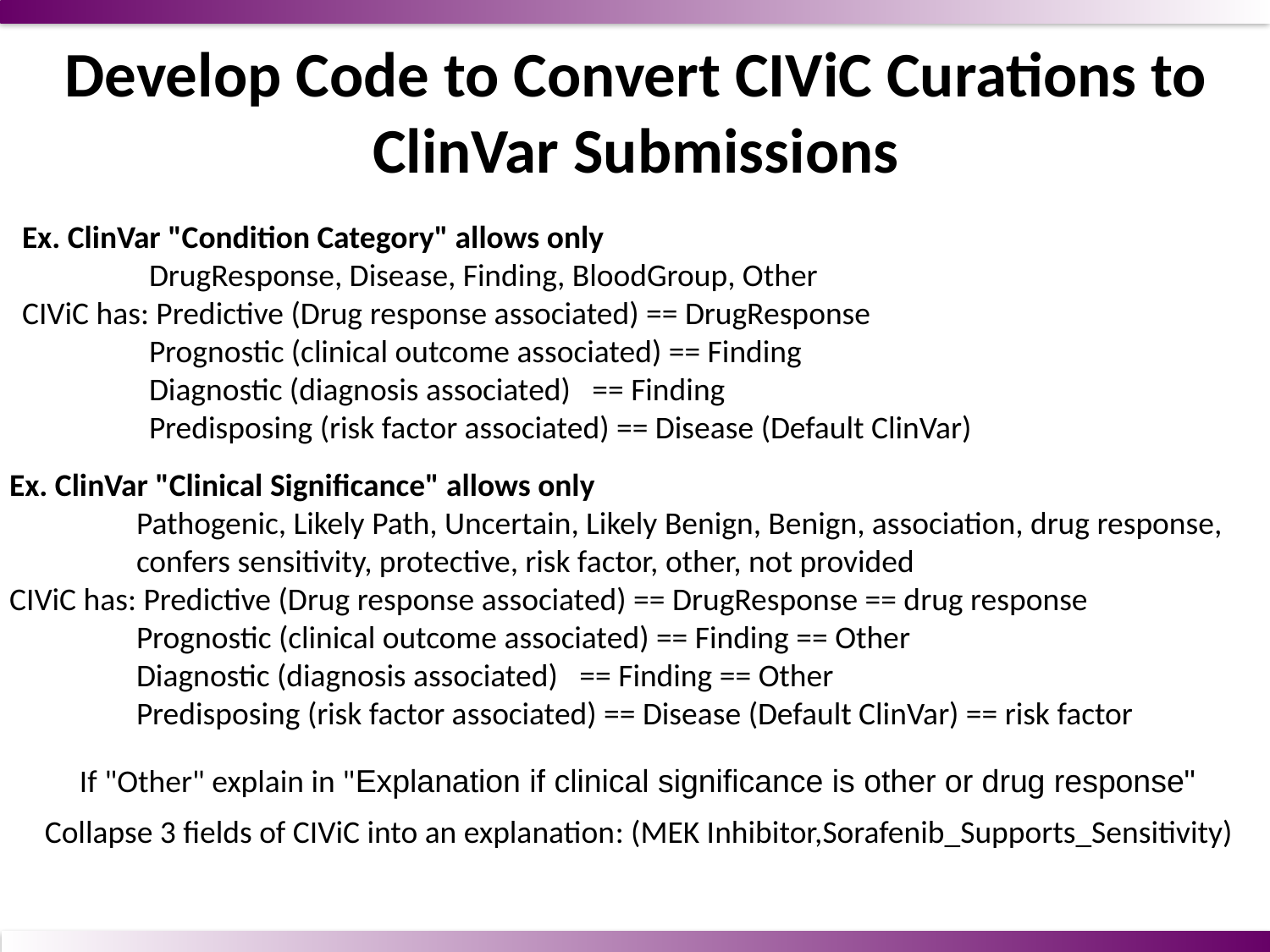

Develop Code to Convert CIViC Curations to ClinVar Submissions
Ex. ClinVar "Condition Category" allows only
	DrugResponse, Disease, Finding, BloodGroup, Other
CIViC has: Predictive (Drug response associated) == DrugResponse
	Prognostic (clinical outcome associated) == Finding
	Diagnostic (diagnosis associated)   == Finding
	Predisposing (risk factor associated) == Disease (Default ClinVar)
BRONZE!!!
Ex. ClinVar "Clinical Significance" allows only
	Pathogenic, Likely Path, Uncertain, Likely Benign, Benign, association, drug response,
	confers sensitivity, protective, risk factor, other, not provided
CIViC has: Predictive (Drug response associated) == DrugResponse == drug response
	Prognostic (clinical outcome associated) == Finding == Other
	Diagnostic (diagnosis associated)   == Finding == Other
	Predisposing (risk factor associated) == Disease (Default ClinVar) == risk factor
If "Other" explain in "Explanation if clinical significance is other or drug response"
Collapse 3 fields of CIViC into an explanation: (MEK Inhibitor,Sorafenib_Supports_Sensitivity)